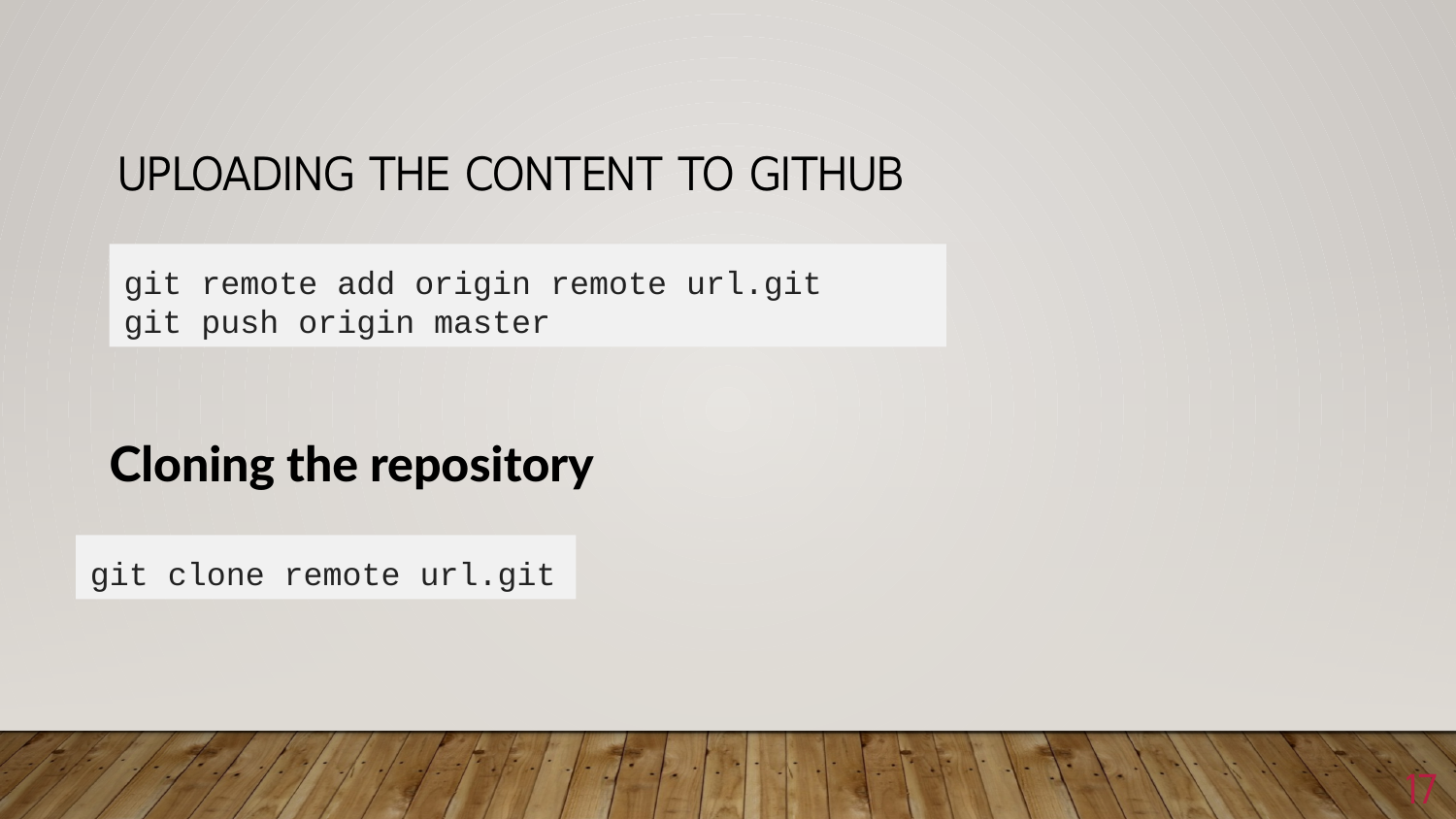

# Uploading the content to github
git remote add origin remote url.git
git push origin master
Cloning the repository
git clone remote url.git
17